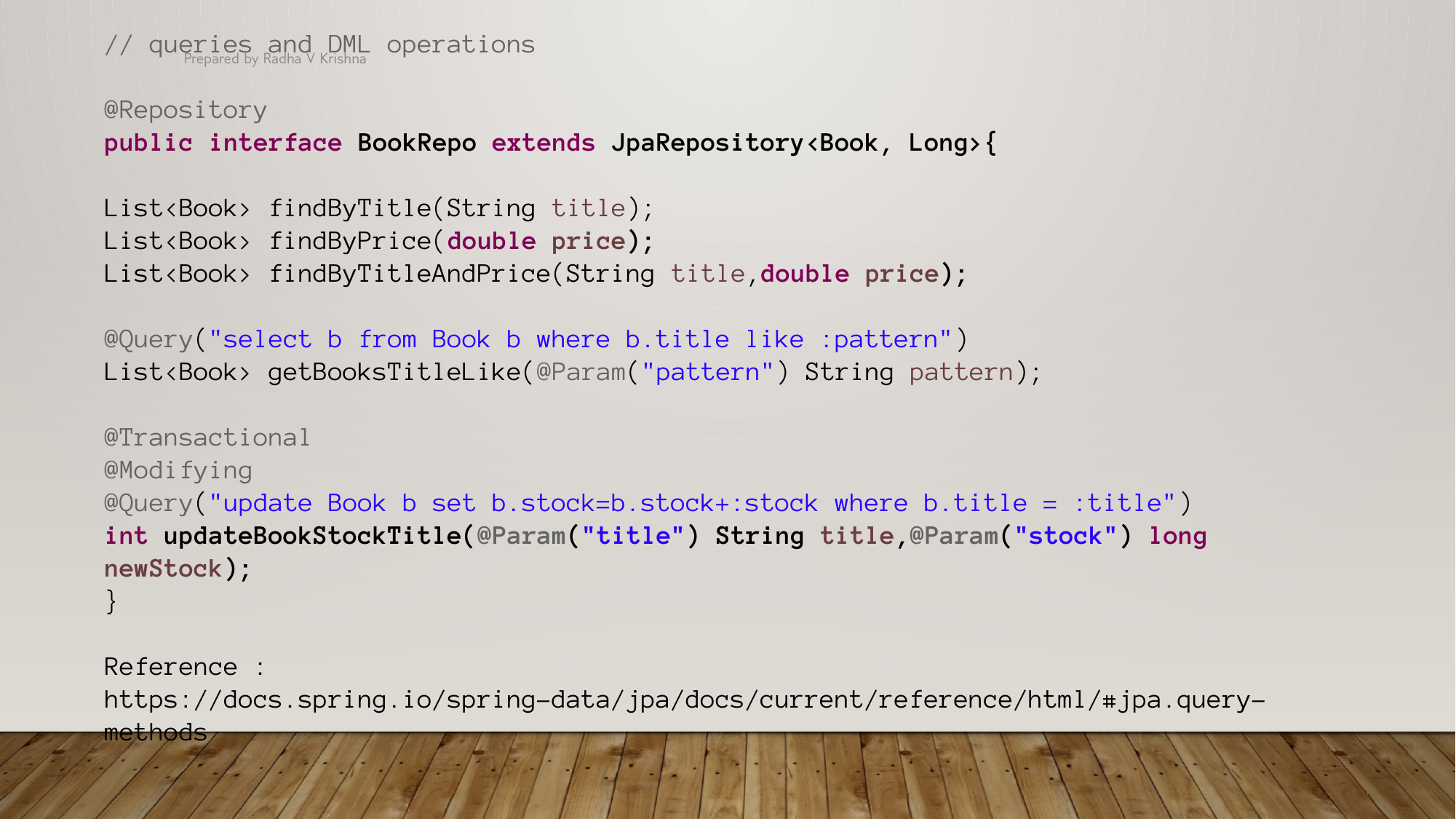

// queries and DML operations

@Repository
public interface BookRepo extends JpaRepository<Book, Long>{

List<Book> findByTitle(String title);
List<Book> findByPrice(double price);
List<Book> findByTitleAndPrice(String title,double price);

@Query("select b from Book b where b.title like :pattern")
List<Book> getBooksTitleLike(@Param("pattern") String pattern);

@Transactional
@Modifying
@Query("update Book b set b.stock=b.stock+:stock where b.title = :title")
int updateBookStockTitle(@Param("title") String title,@Param("stock") long newStock);
}

Reference : https://docs.spring.io/spring-data/jpa/docs/current/reference/html/#jpa.query-methods
Prepared by Radha V Krishna